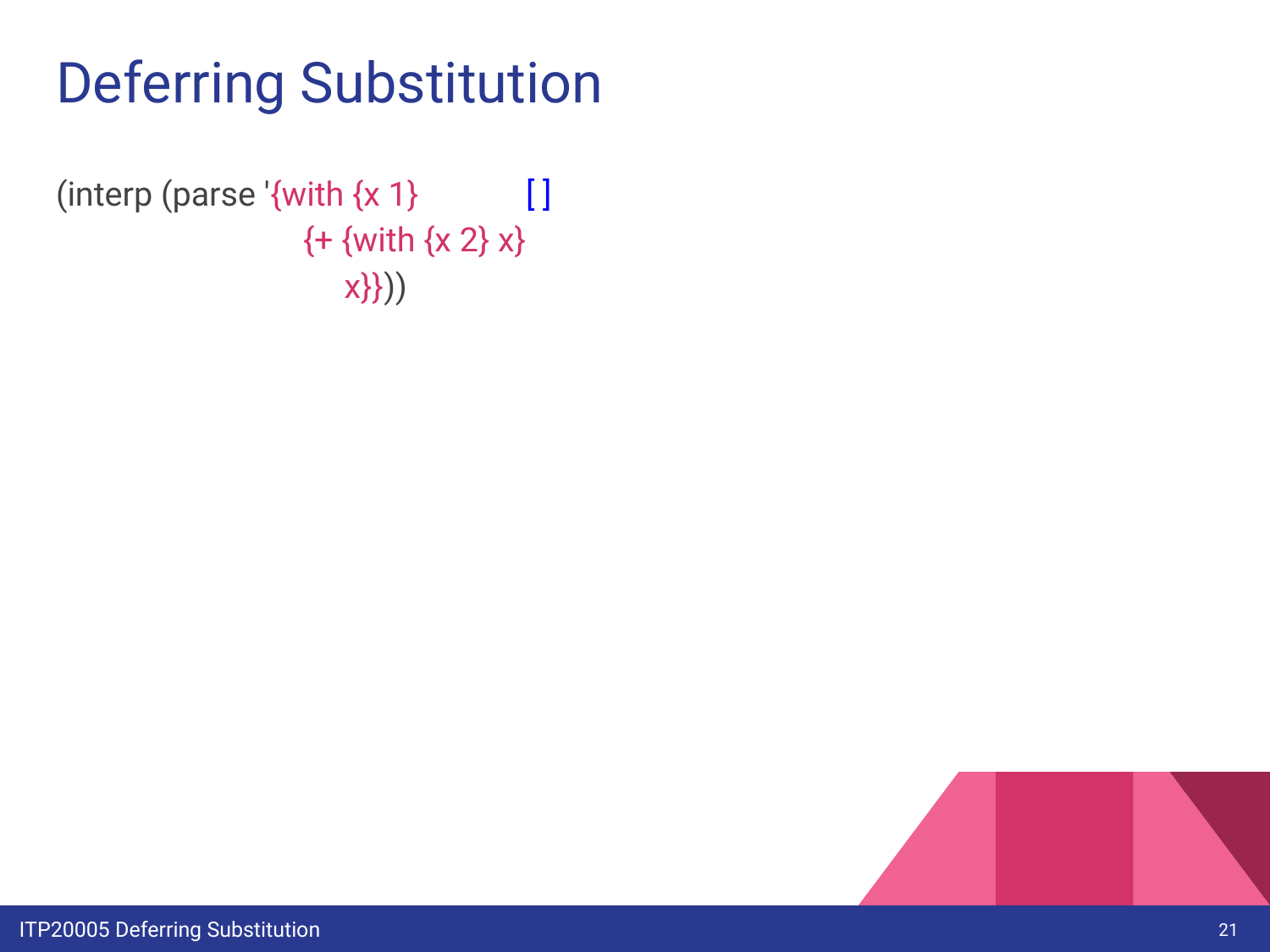

# Deferring Substitution

(interp (parse '{with {x 1}             [ ]
                              {+ {with {x 2} x}
                                   x}}))
21